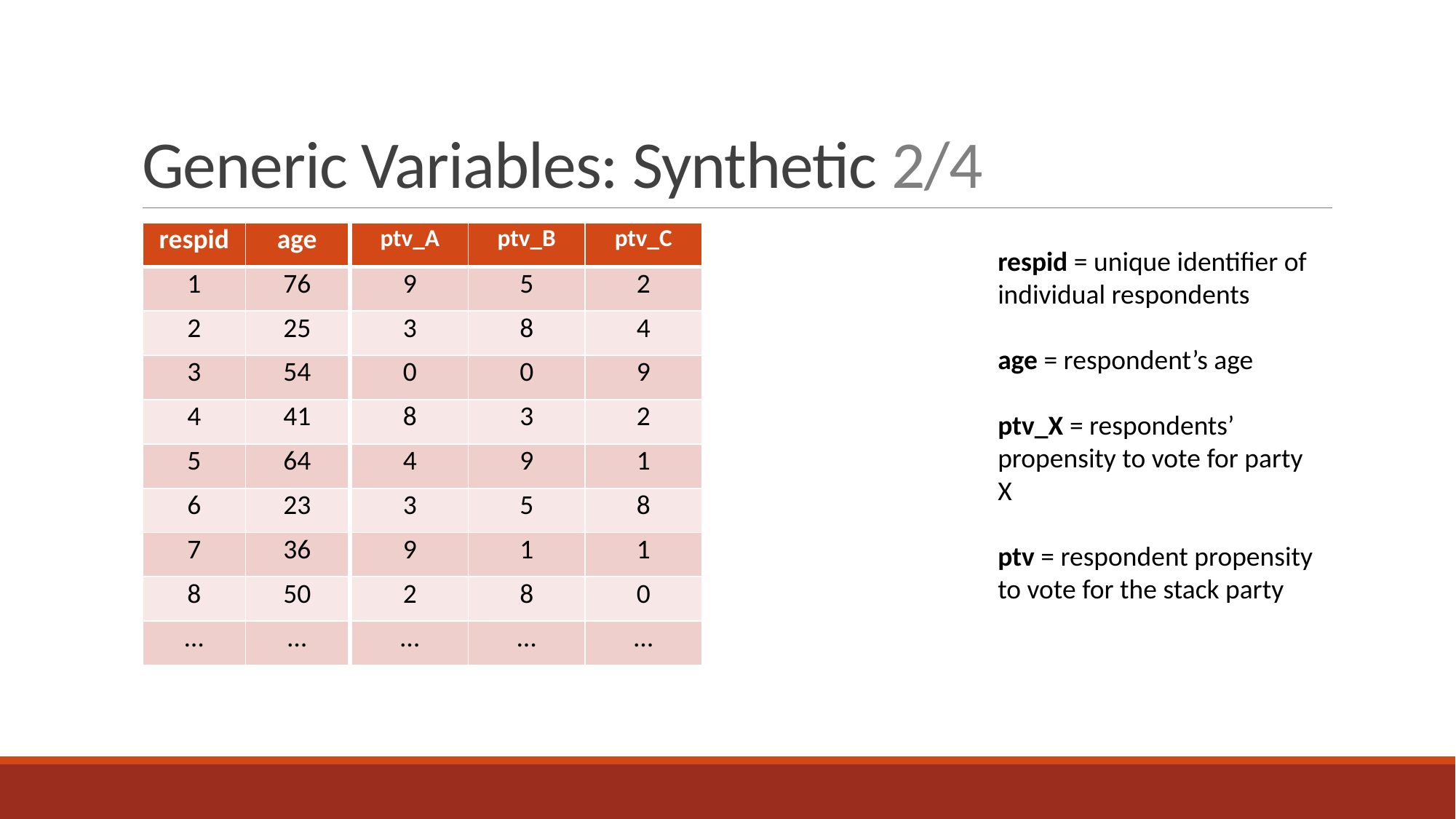

# Generic Variables: Synthetic 2/4
| respid | age |
| --- | --- |
| 1 | 76 |
| 2 | 25 |
| 3 | 54 |
| 4 | 41 |
| 5 | 64 |
| 6 | 23 |
| 7 | 36 |
| 8 | 50 |
| … | … |
| ptv\_A |
| --- |
| 9 |
| 3 |
| 0 |
| 8 |
| 4 |
| 3 |
| 9 |
| 2 |
| … |
| ptv\_B |
| --- |
| 5 |
| 8 |
| 0 |
| 3 |
| 9 |
| 5 |
| 1 |
| 8 |
| … |
| ptv\_C |
| --- |
| 2 |
| 4 |
| 9 |
| 2 |
| 1 |
| 8 |
| 1 |
| 0 |
| … |
respid = unique identifier of individual respondents

age = respondent’s age

ptv_X = respondents’ propensity to vote for party X

ptv = respondent propensity to vote for the stack party